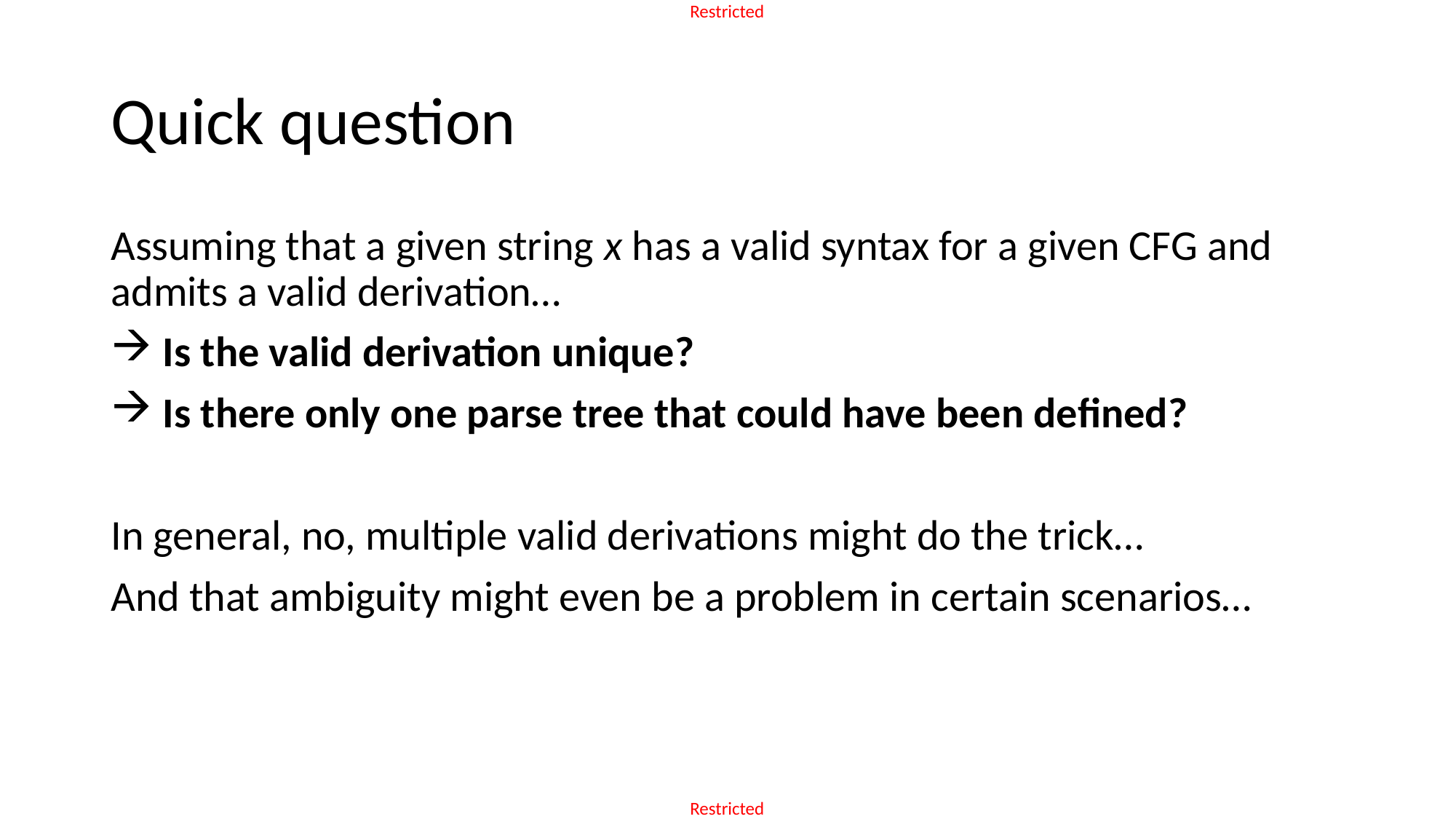

# Quick question
Assuming that a given string x has a valid syntax for a given CFG and admits a valid derivation…
 Is the valid derivation unique?
 Is there only one parse tree that could have been defined?

In general, no, multiple valid derivations might do the trick…
And that ambiguity might even be a problem in certain scenarios…